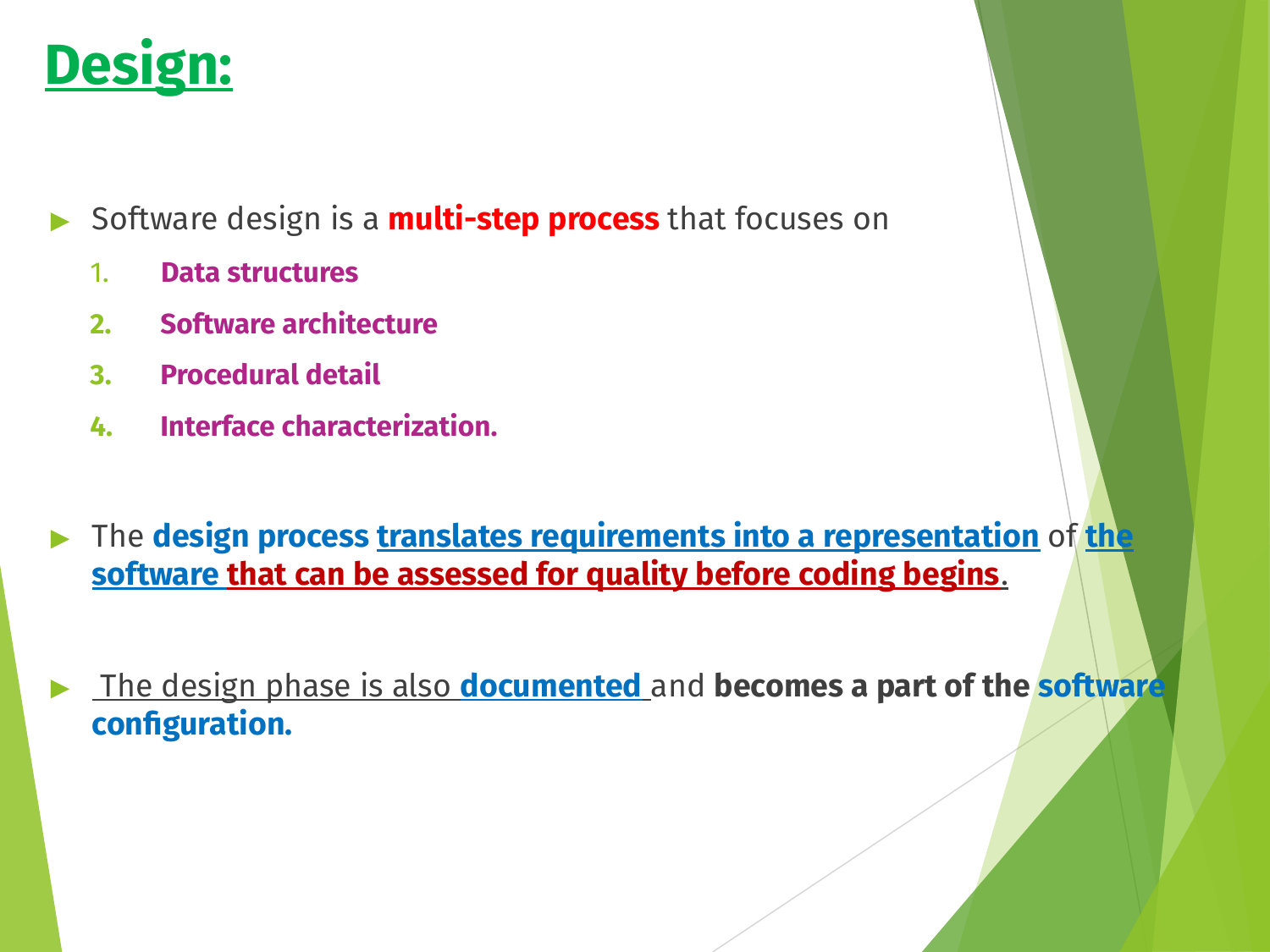

Design:

Software design is a multi-step process that focuses on
 Data structures
 Software architecture
 Procedural detail
 Interface characterization.

The design process translates requirements into a representation of the software that can be assessed for quality before coding begins.

 The design phase is also documented and becomes a part of the software configuration.